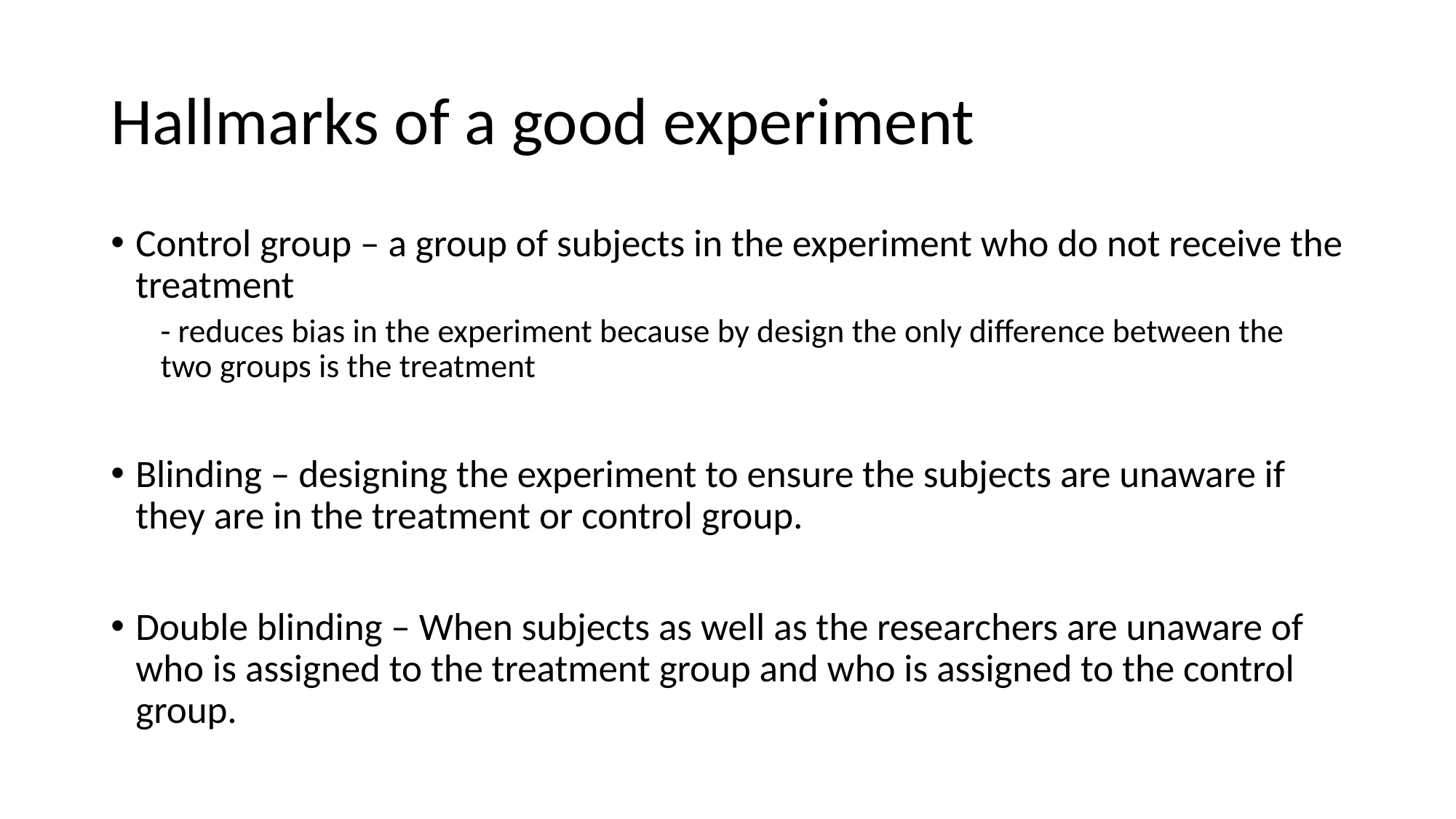

# Hallmarks of a good experiment
Control group – a group of subjects in the experiment who do not receive the treatment
- reduces bias in the experiment because by design the only difference between the two groups is the treatment

Blinding – designing the experiment to ensure the subjects are unaware if they are in the treatment or control group.

Double blinding – When subjects as well as the researchers are unaware of who is assigned to the treatment group and who is assigned to the control group.